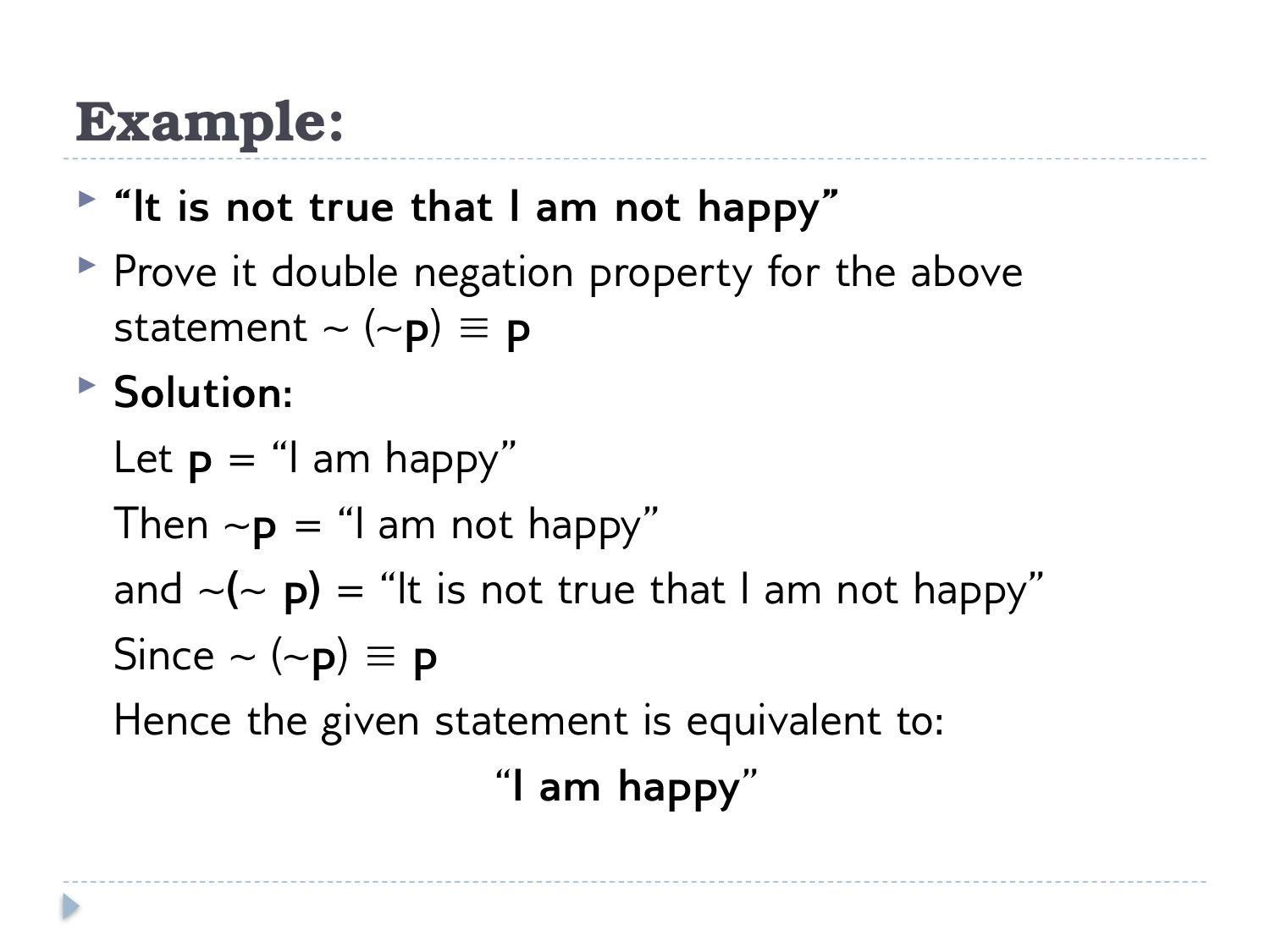

# Example:
“It is not true that I am not happy”
Prove it double negation property for the above statement ~ (~p) ≡ p
Solution:
	Let p = “I am happy”
	Then ~p = “I am not happy”
	and ~(~ p) = “It is not true that I am not happy”
	Since ~ (~p) ≡ p
	Hence the given statement is equivalent to:
				“I am happy”